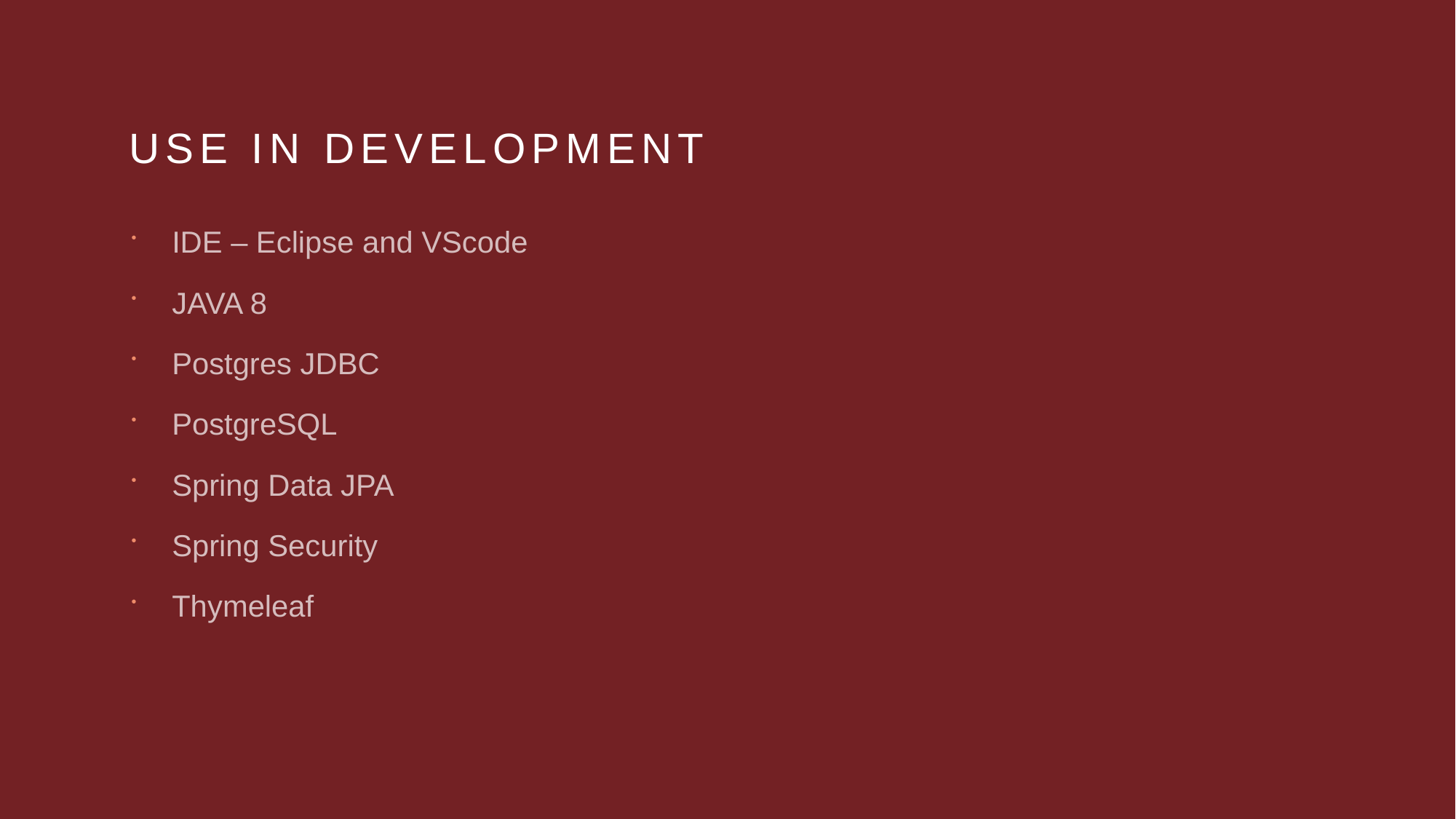

# Use in development
IDE – Eclipse and VScode
JAVA 8
Postgres JDBC
PostgreSQL
Spring Data JPA
Spring Security
Thymeleaf